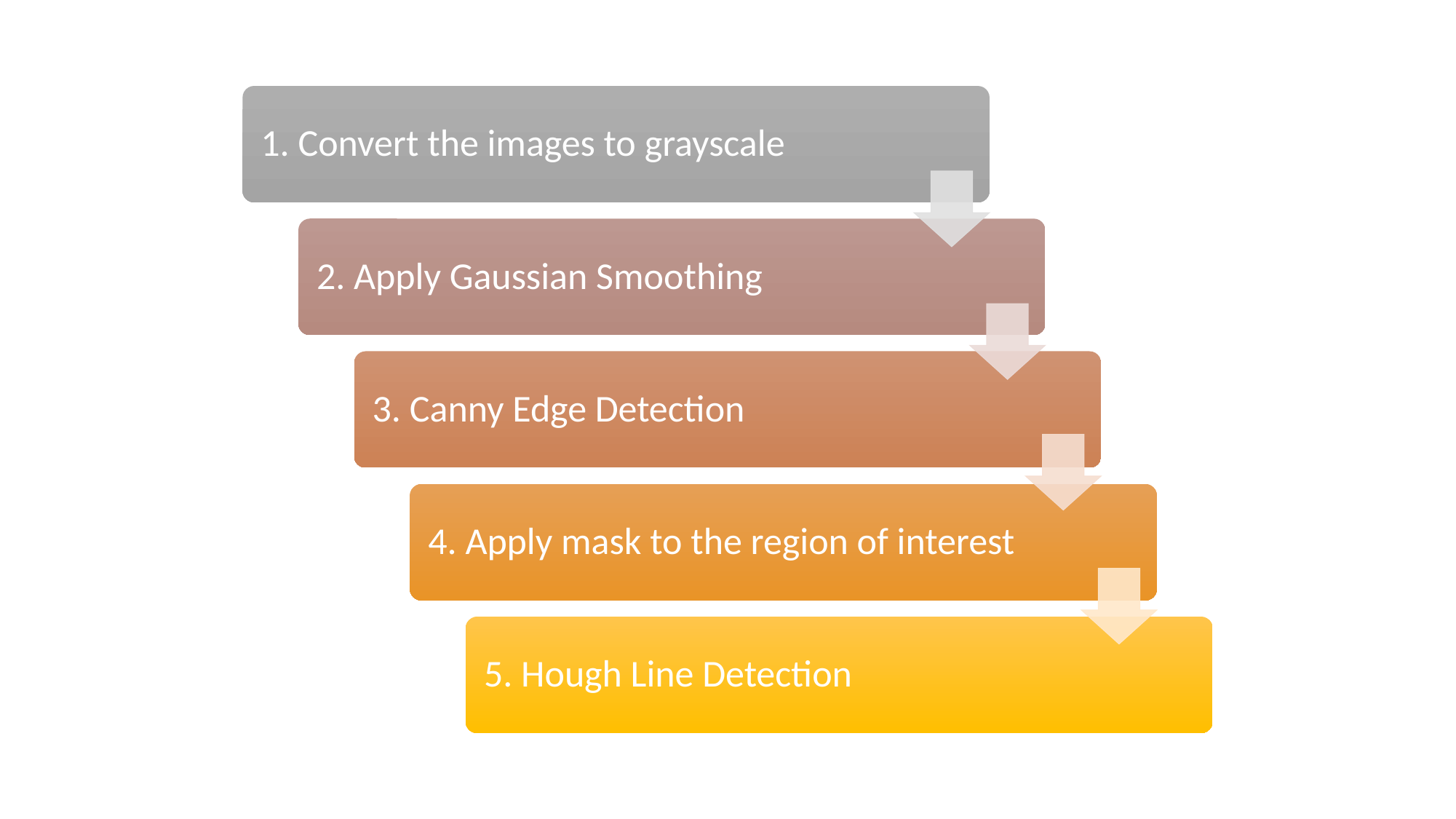

1. Convert the images to grayscale
2. Apply Gaussian Smoothing
3. Canny Edge Detection
4. Apply mask to the region of interest
5. Hough Line Detection